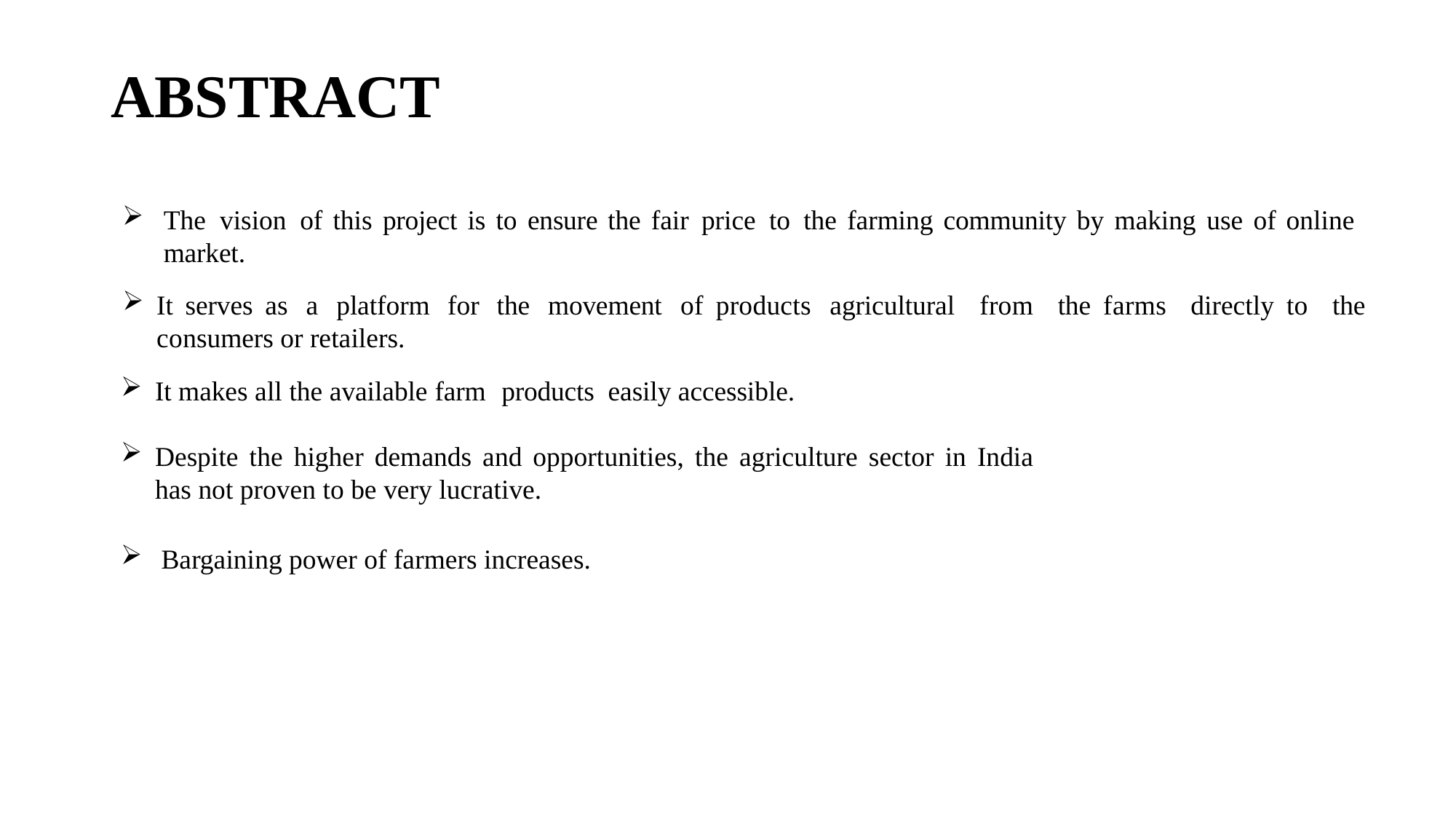

# ABSTRACT
The vision of this project is to ensure the fair price to the farming community by making use of online market.
It serves as a platform for the movement of products agricultural  from  the farms  directly to  the  consumers or retailers.
It makes all the available farm products  easily accessible.

Despite the higher demands and opportunities, the agriculture sector in India has not proven to be very lucrative.
 Bargaining power of farmers increases.